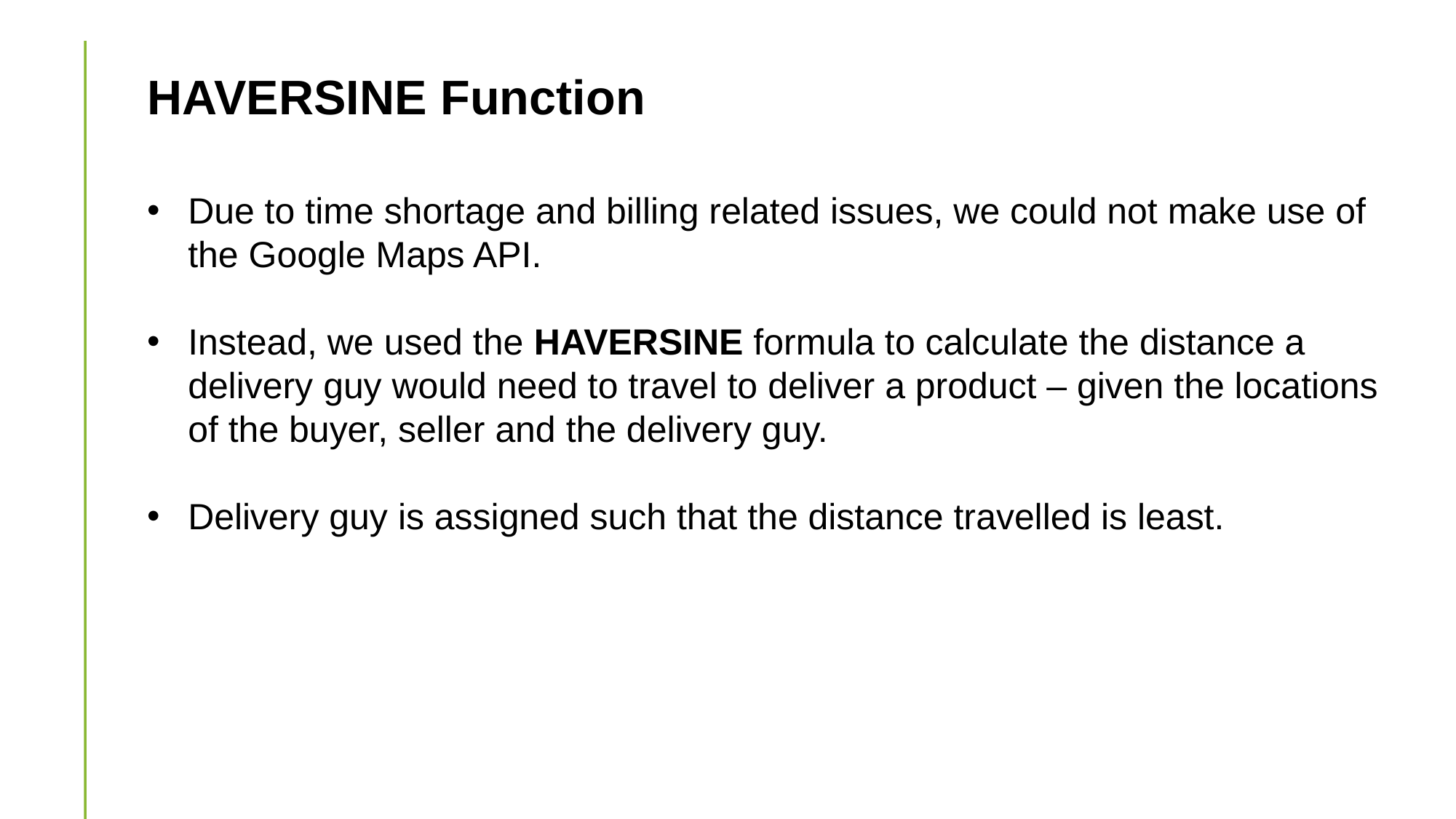

HAVERSINE Function
Due to time shortage and billing related issues, we could not make use of the Google Maps API.

Instead, we used the HAVERSINE formula to calculate the distance a delivery guy would need to travel to deliver a product – given the locations of the buyer, seller and the delivery guy.

Delivery guy is assigned such that the distance travelled is least.